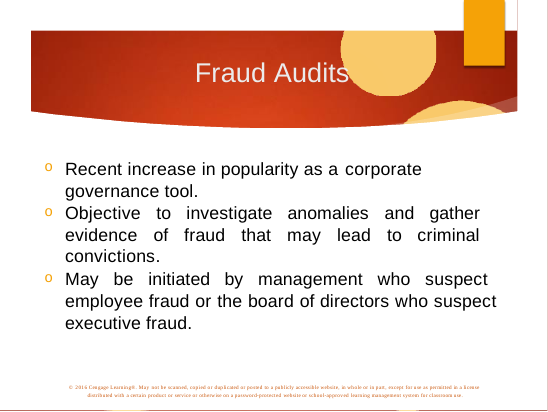

# Fraud Audits
Recent increase in popularity as a corporate
governance tool.
Objective to investigate anomalies and gather  evidence of fraud that may lead to criminal  convictions.
May be initiated by management who suspect  employee fraud or the board of directors who suspect  executive fraud.
© 2016 Cengage Learning®. May not be scanned, copied or duplicated or posted to a publicly accessible website, in whole or in part, except for use as permitted in a license  distributed with a certain product or service or otherwise on a password-protected website or school-approved learning management system for classroom use.